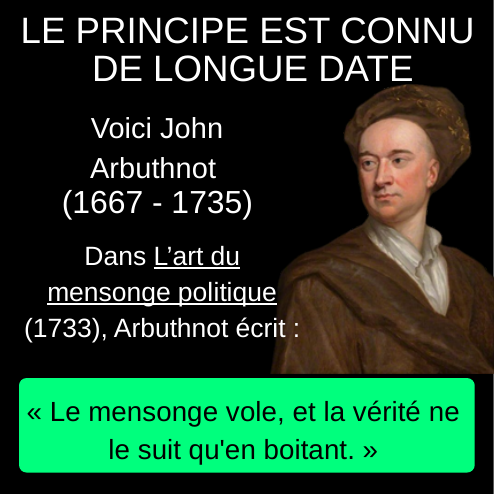

LE PRINCIPE EST CONNU
DE LONGUE DATE

Voici John Arbuthnot
(1667 - 1735)
Dans L’art du mensonge politique (1733), Arbuthnot écrit :

« Le mensonge vole, et la vérité ne le suit qu'en boitant. »